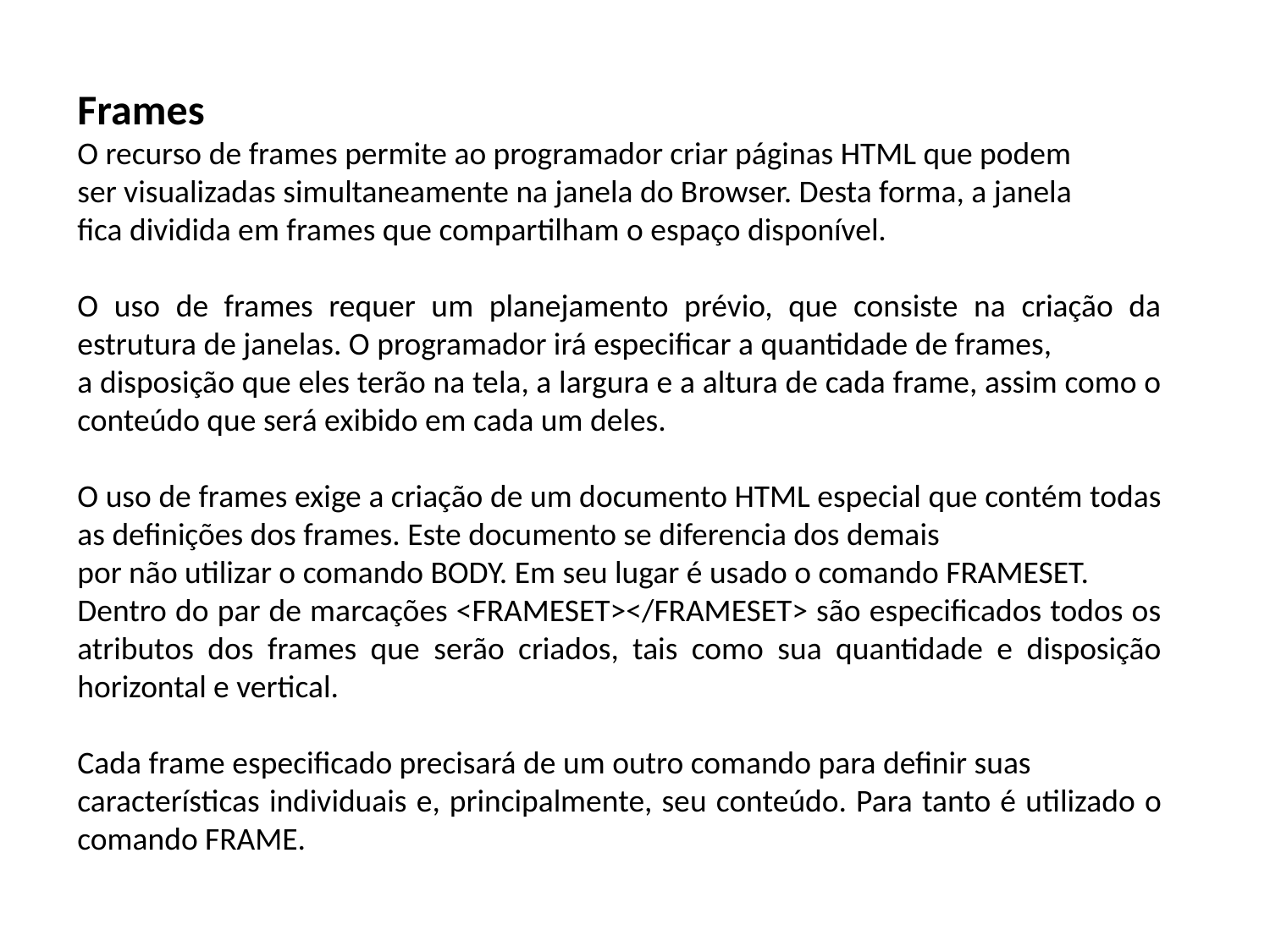

Frames
O recurso de frames permite ao programador criar páginas HTML que podem
ser visualizadas simultaneamente na janela do Browser. Desta forma, a janela
fica dividida em frames que compartilham o espaço disponível.

O uso de frames requer um planejamento prévio, que consiste na criação da estrutura de janelas. O programador irá especificar a quantidade de frames,
a disposição que eles terão na tela, a largura e a altura de cada frame, assim como o conteúdo que será exibido em cada um deles.

O uso de frames exige a criação de um documento HTML especial que contém todas as definições dos frames. Este documento se diferencia dos demais
por não utilizar o comando BODY. Em seu lugar é usado o comando FRAMESET.
Dentro do par de marcações <FRAMESET></FRAMESET> são especificados todos os atributos dos frames que serão criados, tais como sua quantidade e disposição horizontal e vertical.

Cada frame especificado precisará de um outro comando para definir suas
características individuais e, principalmente, seu conteúdo. Para tanto é utilizado o comando FRAME.